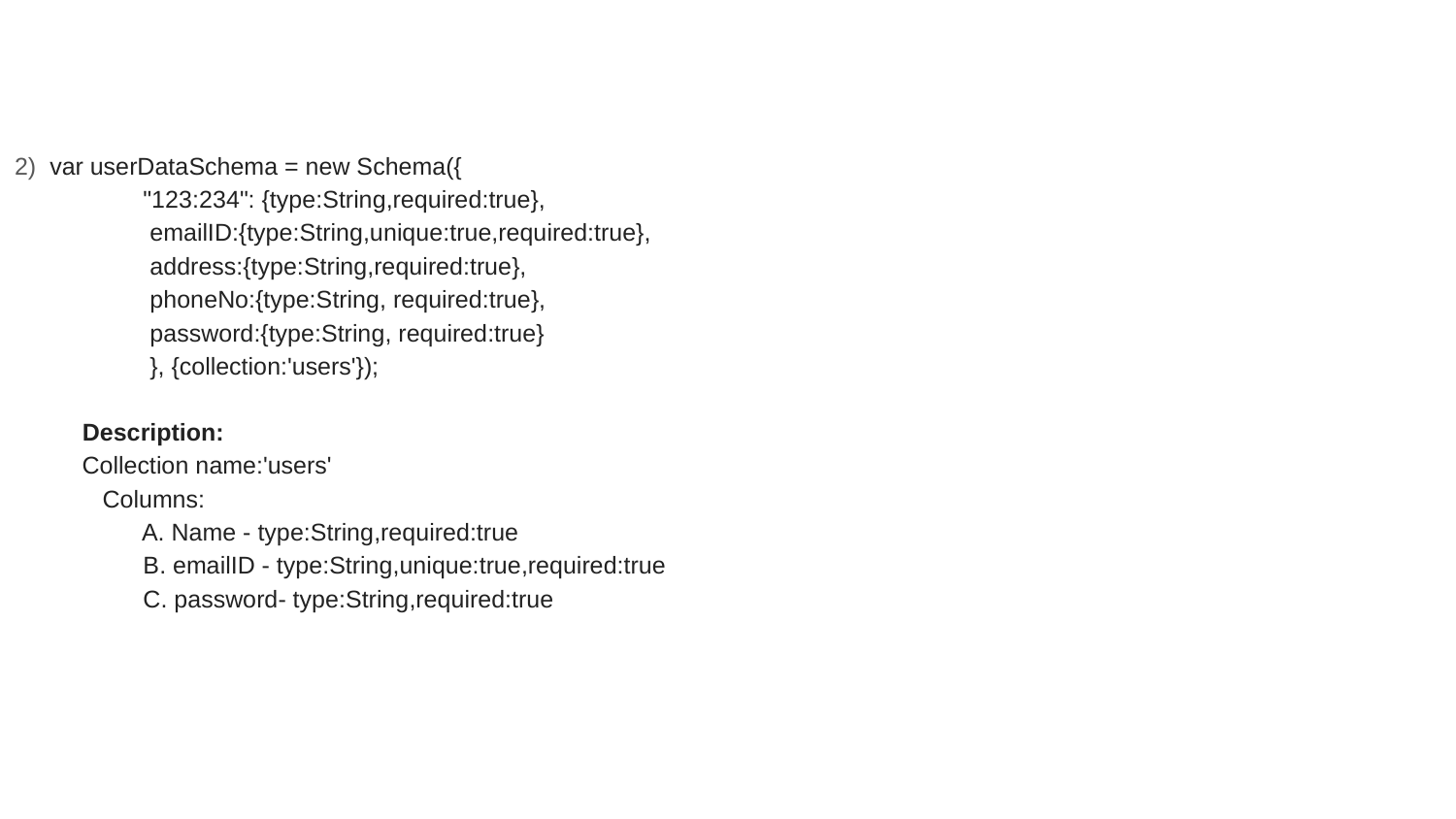

2)  var userDataSchema = new Schema({
                   "123:234": {type:String,required:true},
                    emailID:{type:String,unique:true,required:true},
                    address:{type:String,required:true},
                    phoneNo:{type:String, required:true},
                    password:{type:String, required:true}
                    }, {collection:'users'});
          Description:
          Collection name:'users'
             Columns:
                   A. Name - type:String,required:true
                   B. emailID - type:String,unique:true,required:true
                   C. password- type:String,required:true